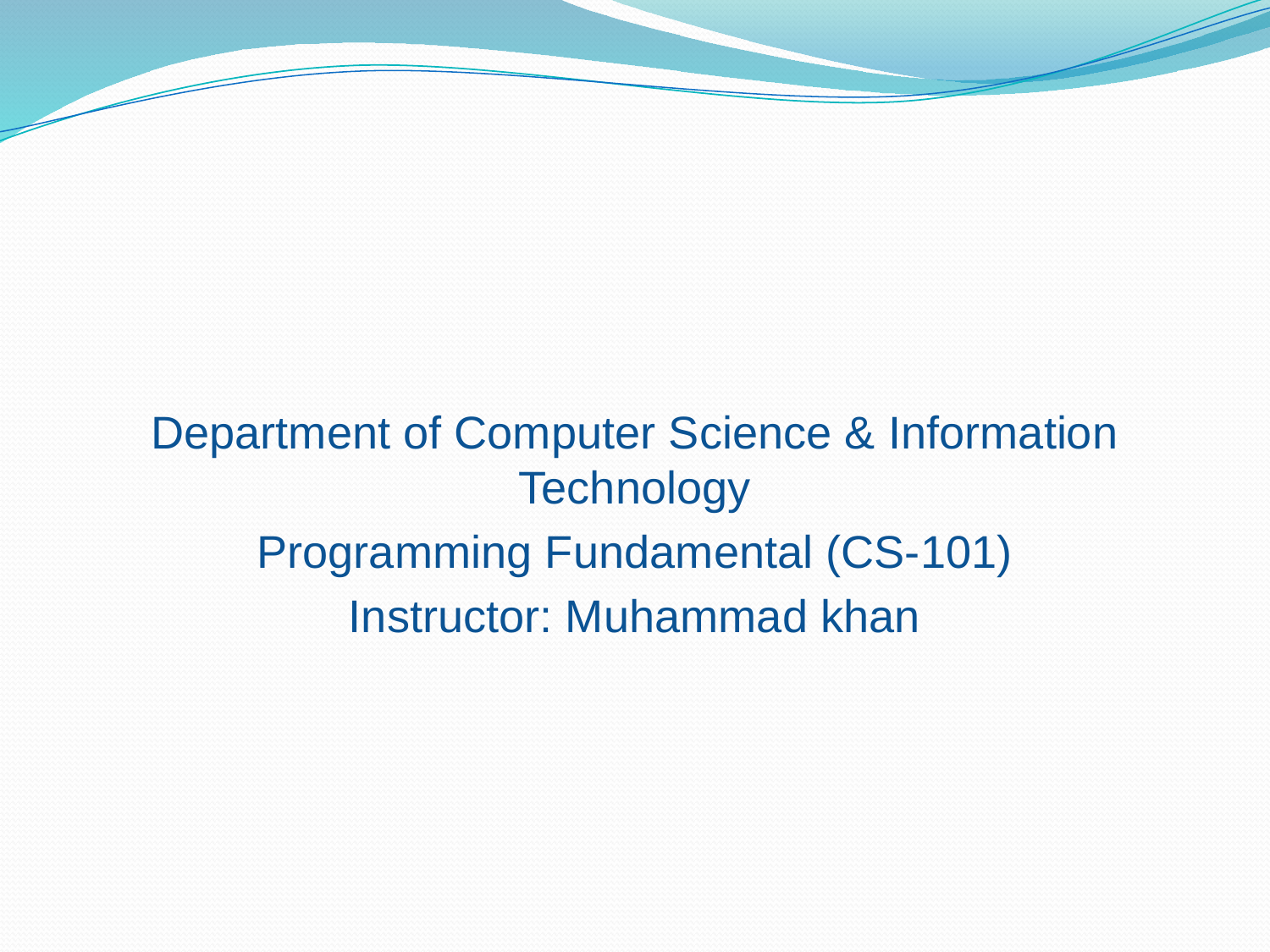

Department of Computer Science & Information Technology
Programming Fundamental (CS-101)
Instructor: Muhammad khan